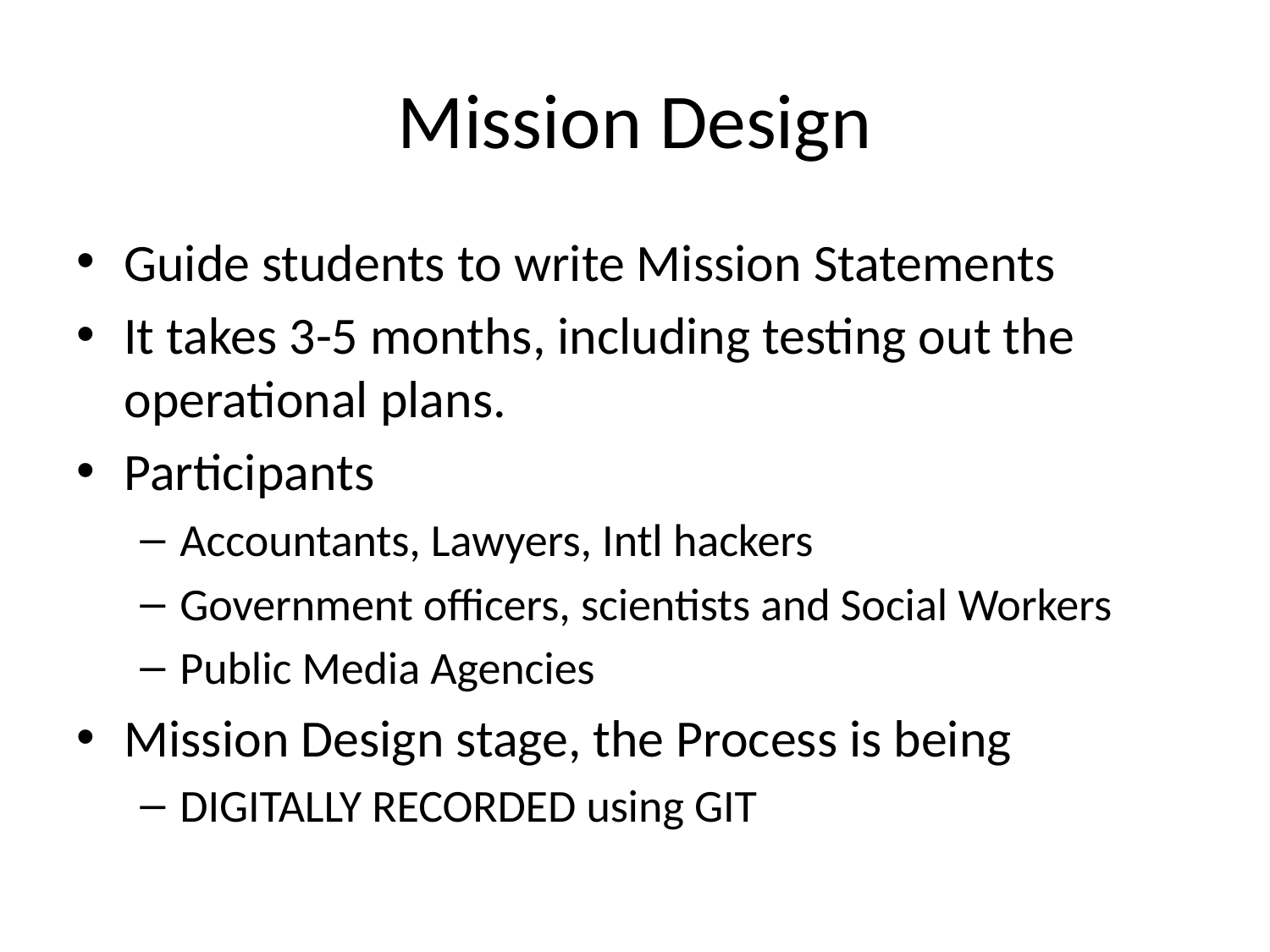

# Mission Design
Guide students to write Mission Statements
It takes 3-5 months, including testing out the operational plans.
Participants
Accountants, Lawyers, Intl hackers
Government officers, scientists and Social Workers
Public Media Agencies
Mission Design stage, the Process is being
DIGITALLY RECORDED using GIT